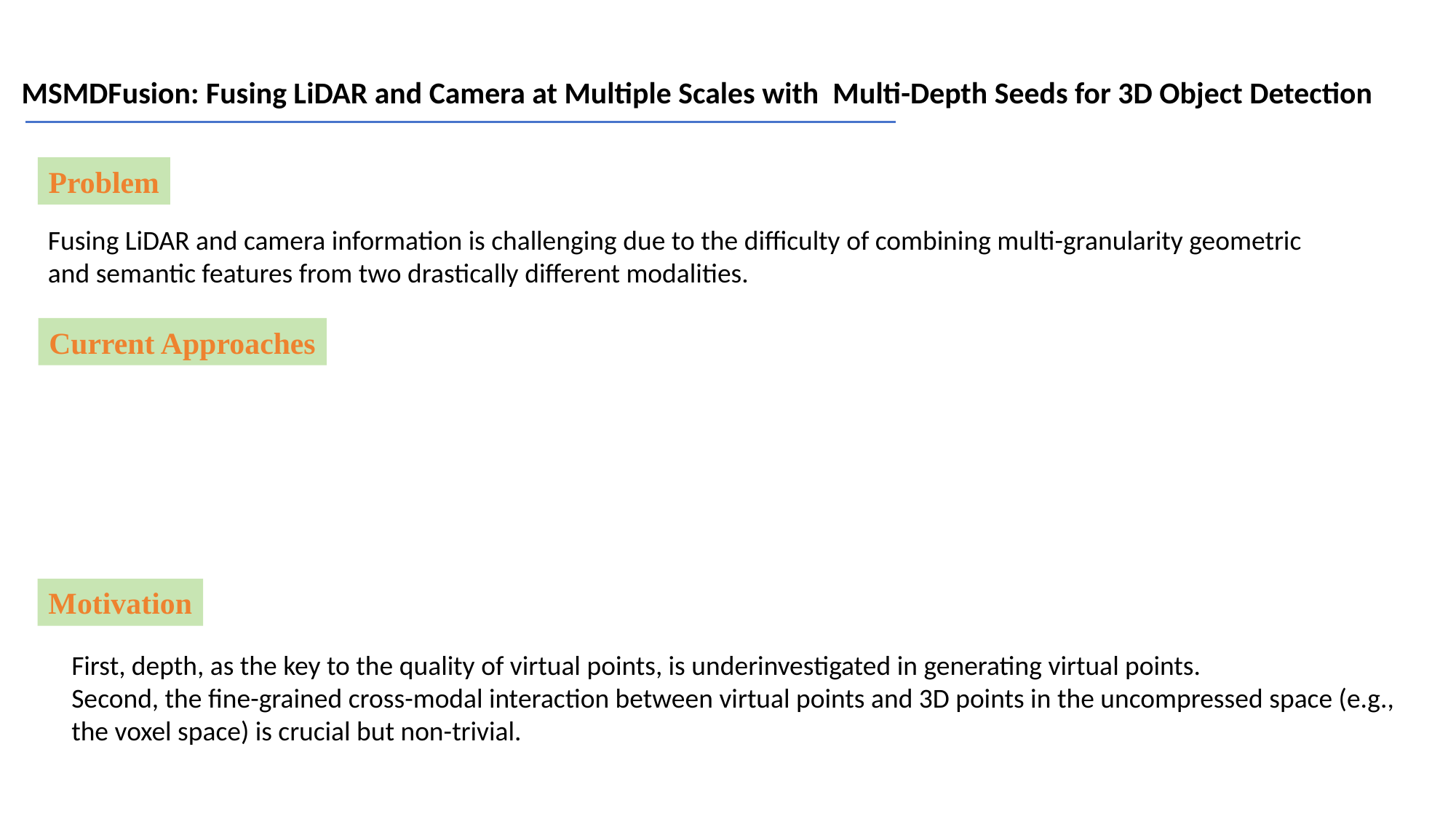

MSMDFusion: Fusing LiDAR and Camera at Multiple Scales with  Multi-Depth Seeds for 3D Object Detection
Problem
Fusing LiDAR and camera information is challenging due to the difficulty of combining multi-granularity geometric and semantic features from two drastically different modalities.
Current Approaches
Motivation
First, depth, as the key to the quality of virtual points, is underinvestigated in generating virtual points.
Second, the fine-grained cross-modal interaction between virtual points and 3D points in the uncompressed space (e.g., the voxel space) is crucial but non-trivial.